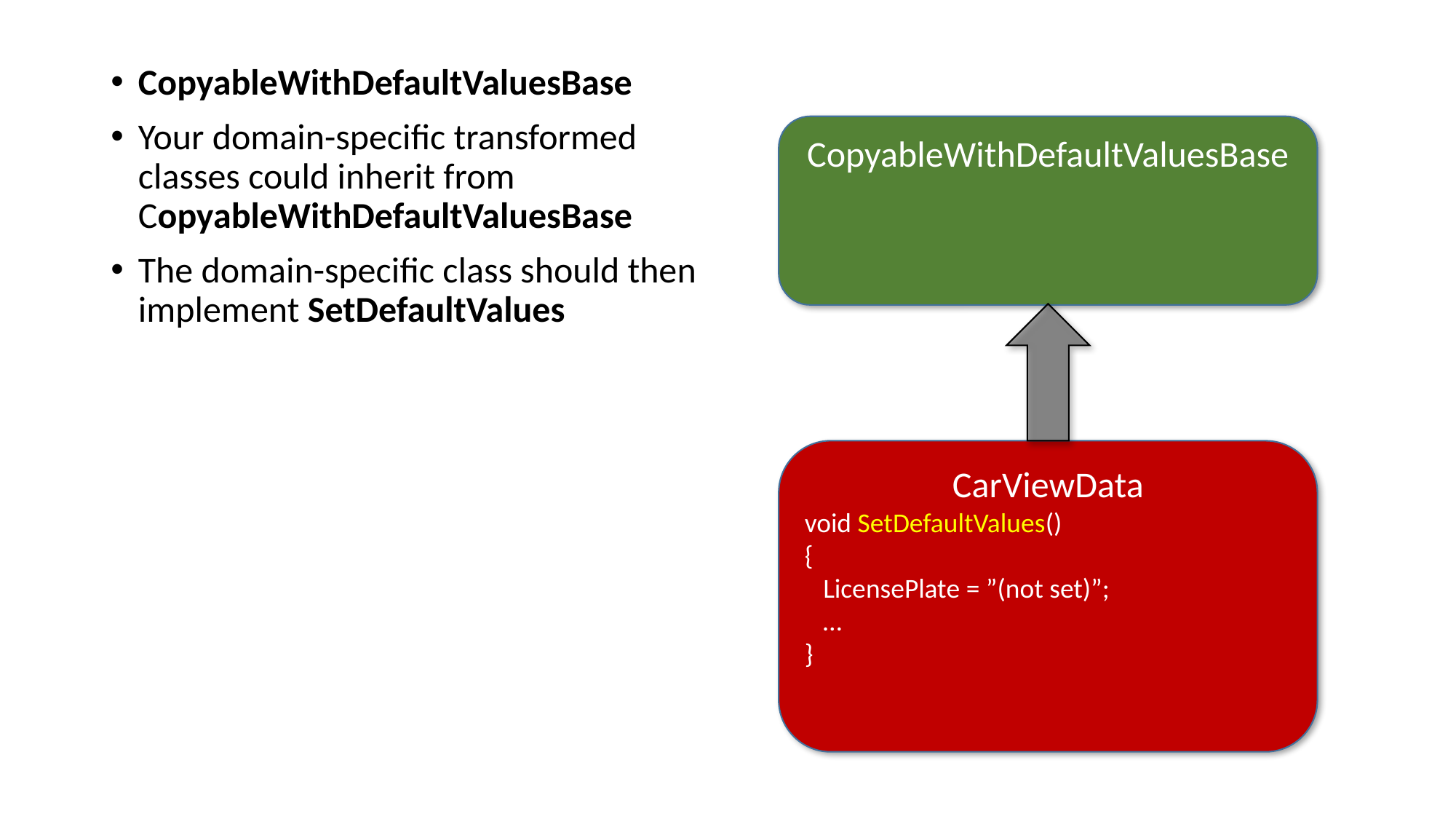

CopyableWithDefaultValuesBase
Your domain-specific transformed classes could inherit from CopyableWithDefaultValuesBase
The domain-specific class should then implement SetDefaultValues
CopyableWithDefaultValuesBase

CarViewData
void SetDefaultValues()
{
   LicensePlate = ”(not set)”;
   …
}